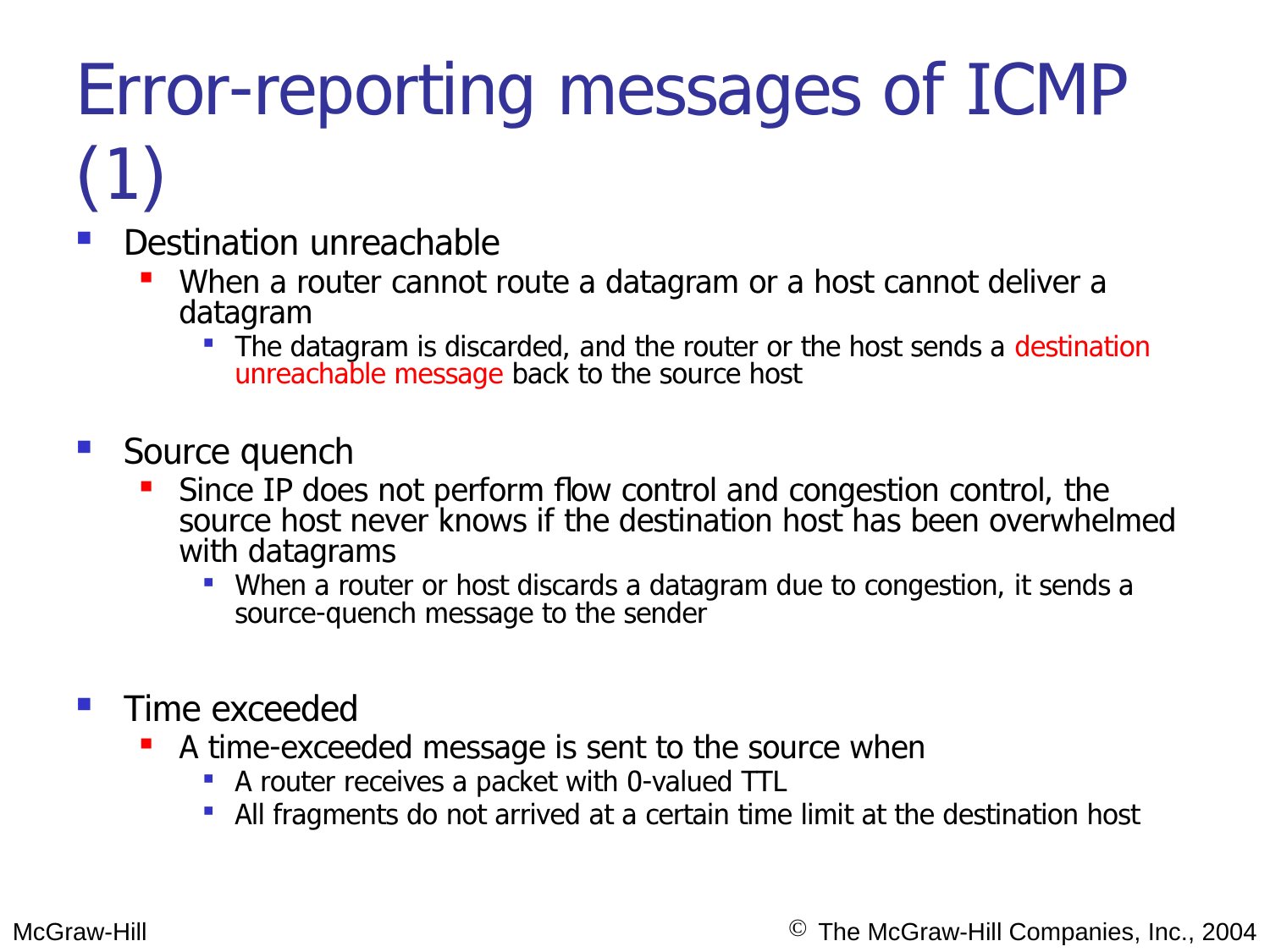

# Error-reporting messages of ICMP (1)
Destination unreachable
When a router cannot route a datagram or a host cannot deliver a datagram
The datagram is discarded, and the router or the host sends a destination unreachable message back to the source host

Source quench
Since IP does not perform flow control and congestion control, the source host never knows if the destination host has been overwhelmed with datagrams
When a router or host discards a datagram due to congestion, it sends a source-quench message to the sender

Time exceeded
A time-exceeded message is sent to the source when
A router receives a packet with 0-valued TTL
All fragments do not arrived at a certain time limit at the destination host